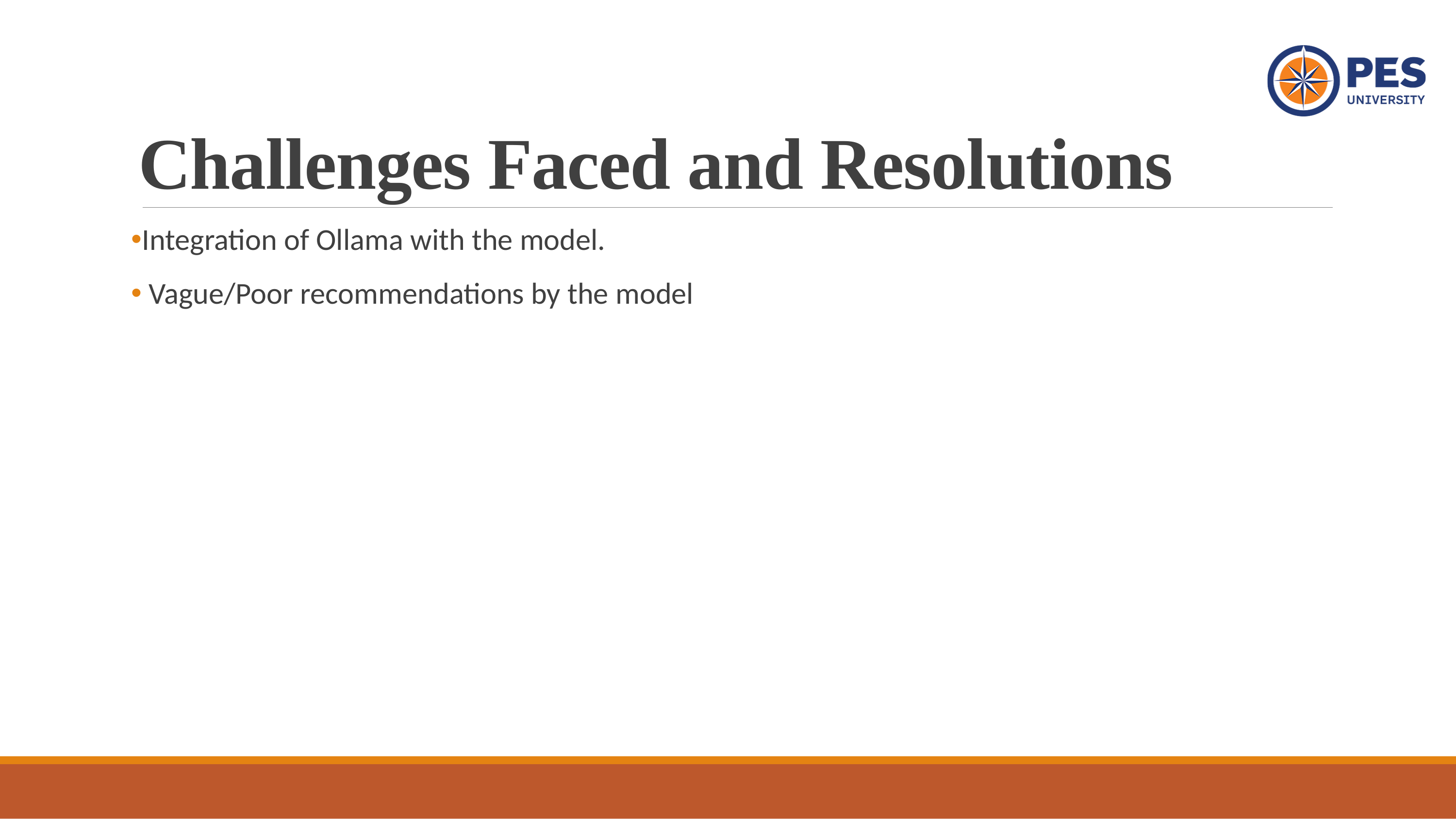

# Challenges Faced and Resolutions

Integration of Ollama with the model.
 Vague/Poor recommendations by the model